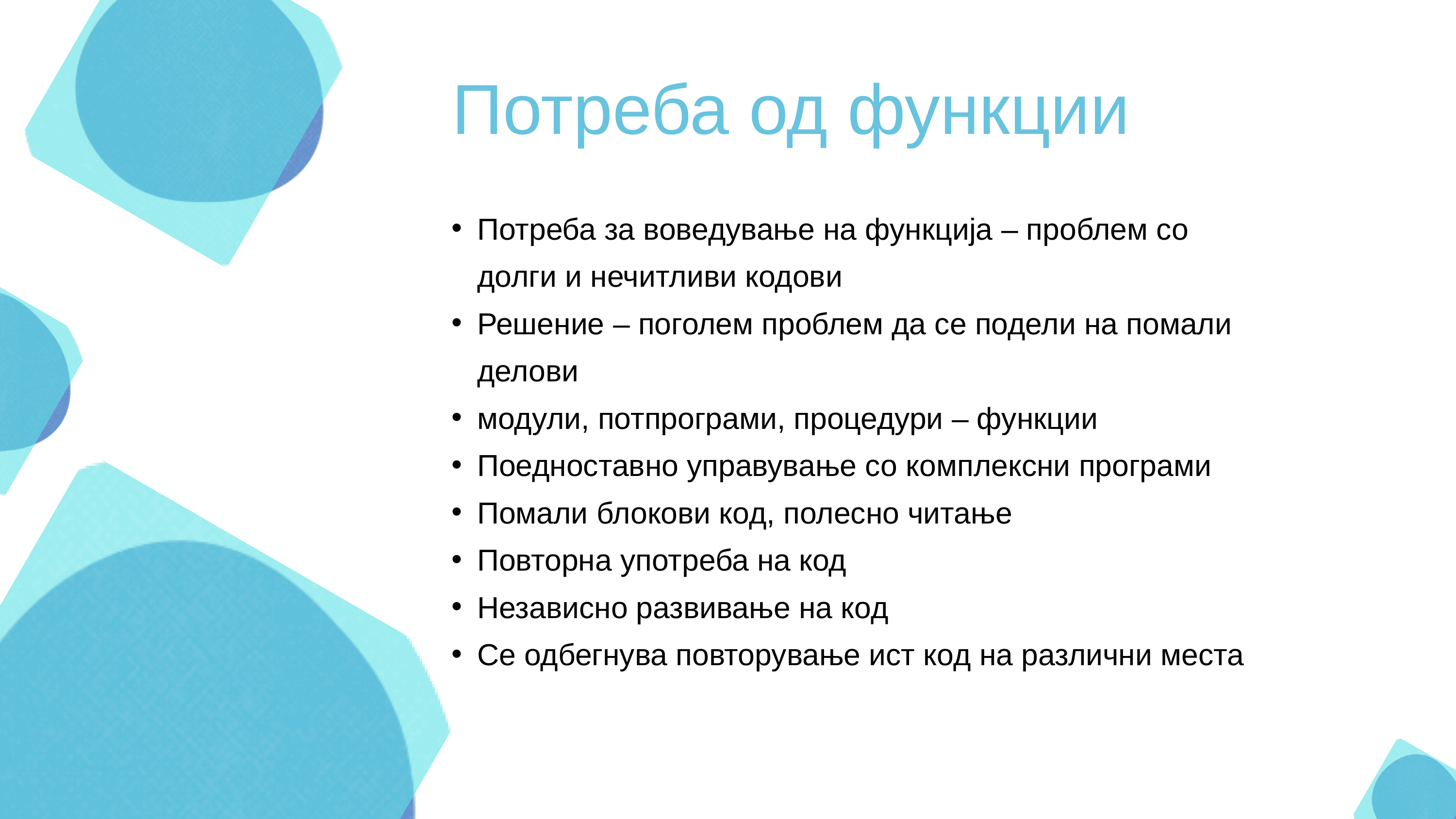

Потреба од функции
Потреба за воведување на функција – проблем со долги и нечитливи кодови
Решение – поголем проблем да се подели на помали делови
модули, потпрограми, процедури – функции
Поедноставно управување со комплексни програми
Помали блокови код, полесно читање
Повторна употреба на код
Независно развивање на код
Се одбегнува повторување ист код на различни места